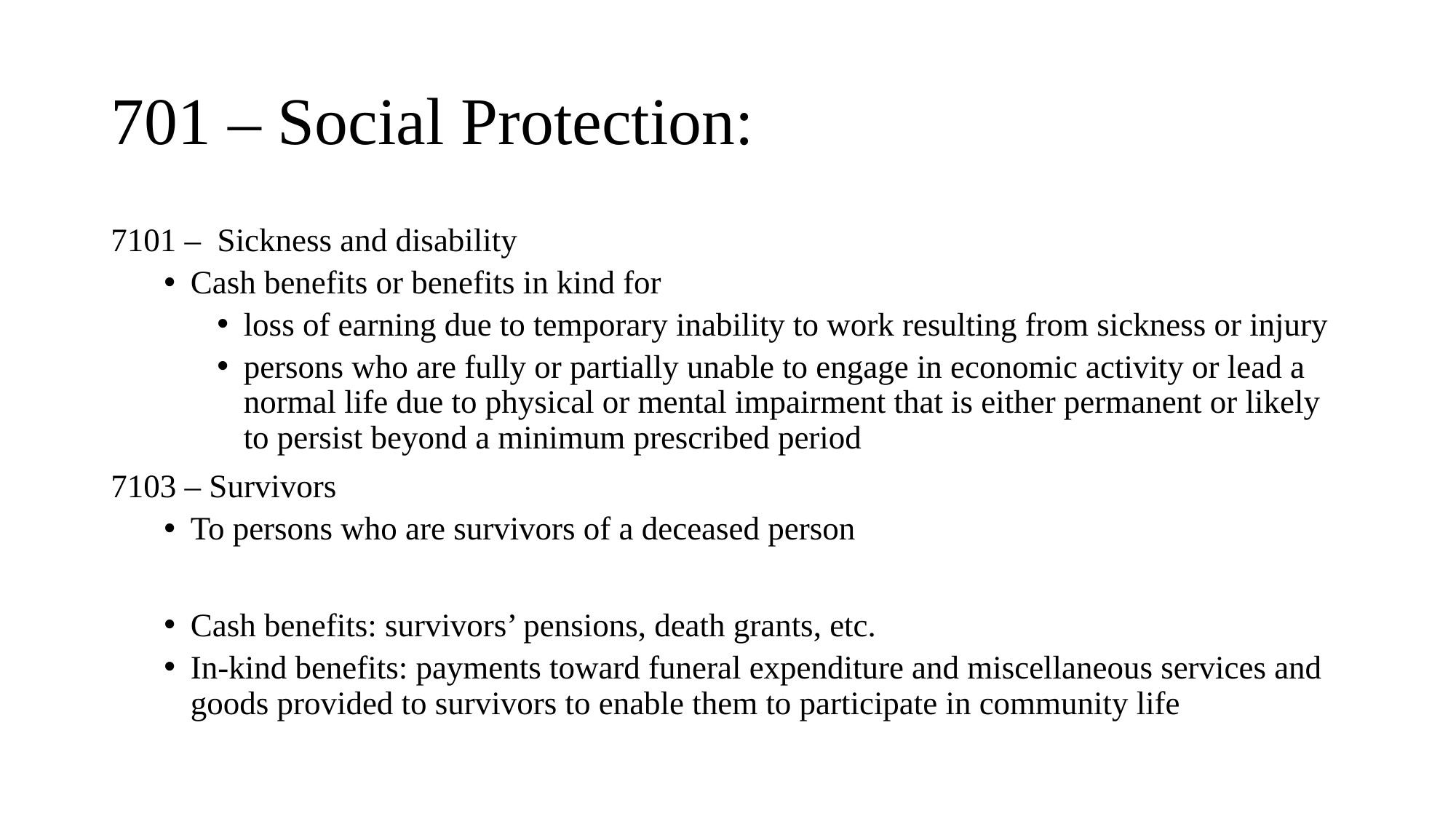

# 701 – Social Protection:
7101 –  Sickness and disability
Cash benefits or benefits in kind for
loss of earning due to temporary inability to work resulting from sickness or injury
persons who are fully or partially unable to engage in economic activity or lead a normal life due to physical or mental impairment that is either permanent or likely to persist beyond a minimum prescribed period
7103 – Survivors
To persons who are survivors of a deceased person

Cash benefits: survivors’ pensions, death grants, etc.
In-kind benefits: payments toward funeral expenditure and miscellaneous services and goods provided to survivors to enable them to participate in community life